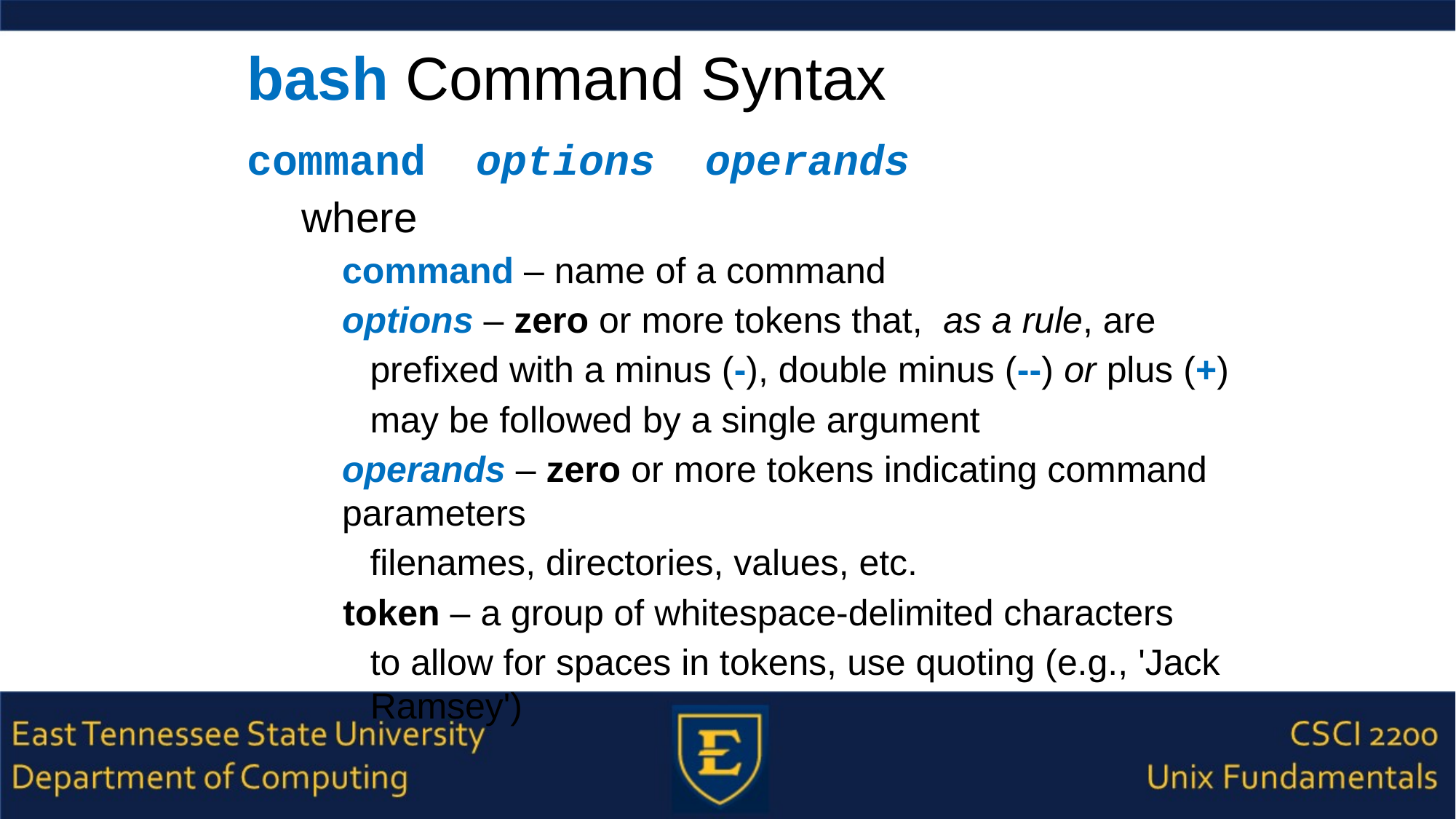

# bash Command Syntax
command  options  operands
where
command – name of a command
options – zero or more tokens that,  as a rule, are
prefixed with a minus (-), double minus (--) or plus (+)
may be followed by a single argument
operands – zero or more tokens indicating command parameters
filenames, directories, values, etc.
token – a group of whitespace-delimited characters
to allow for spaces in tokens, use quoting (e.g., 'Jack Ramsey')